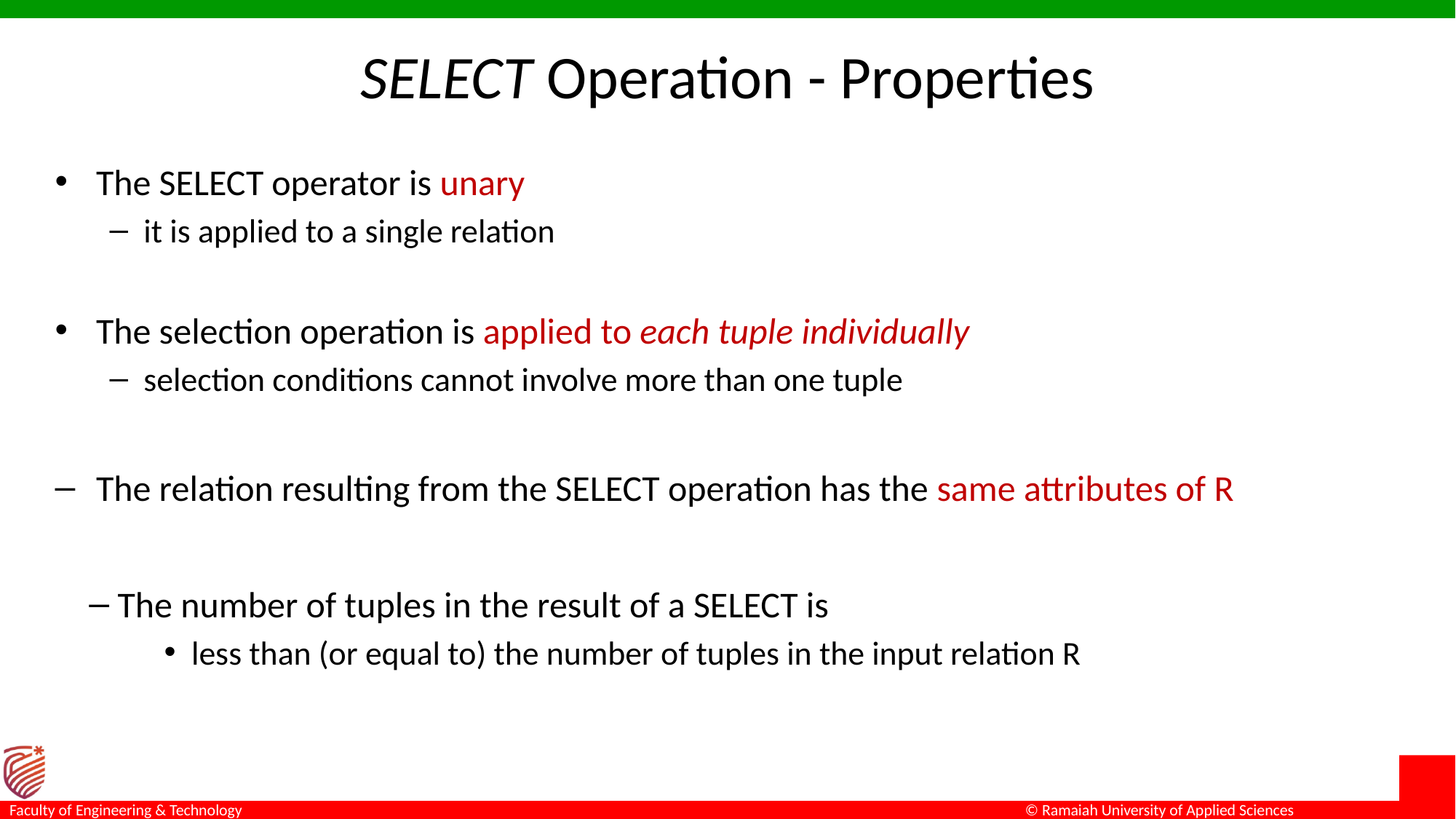

# SELECT Operation - Properties
The SELECT operator is unary
it is applied to a single relation

The selection operation is applied to each tuple individually
selection conditions cannot involve more than one tuple

The relation resulting from the SELECT operation has the same attributes of R

 The number of tuples in the result of a SELECT is
less than (or equal to) the number of tuples in the input relation R